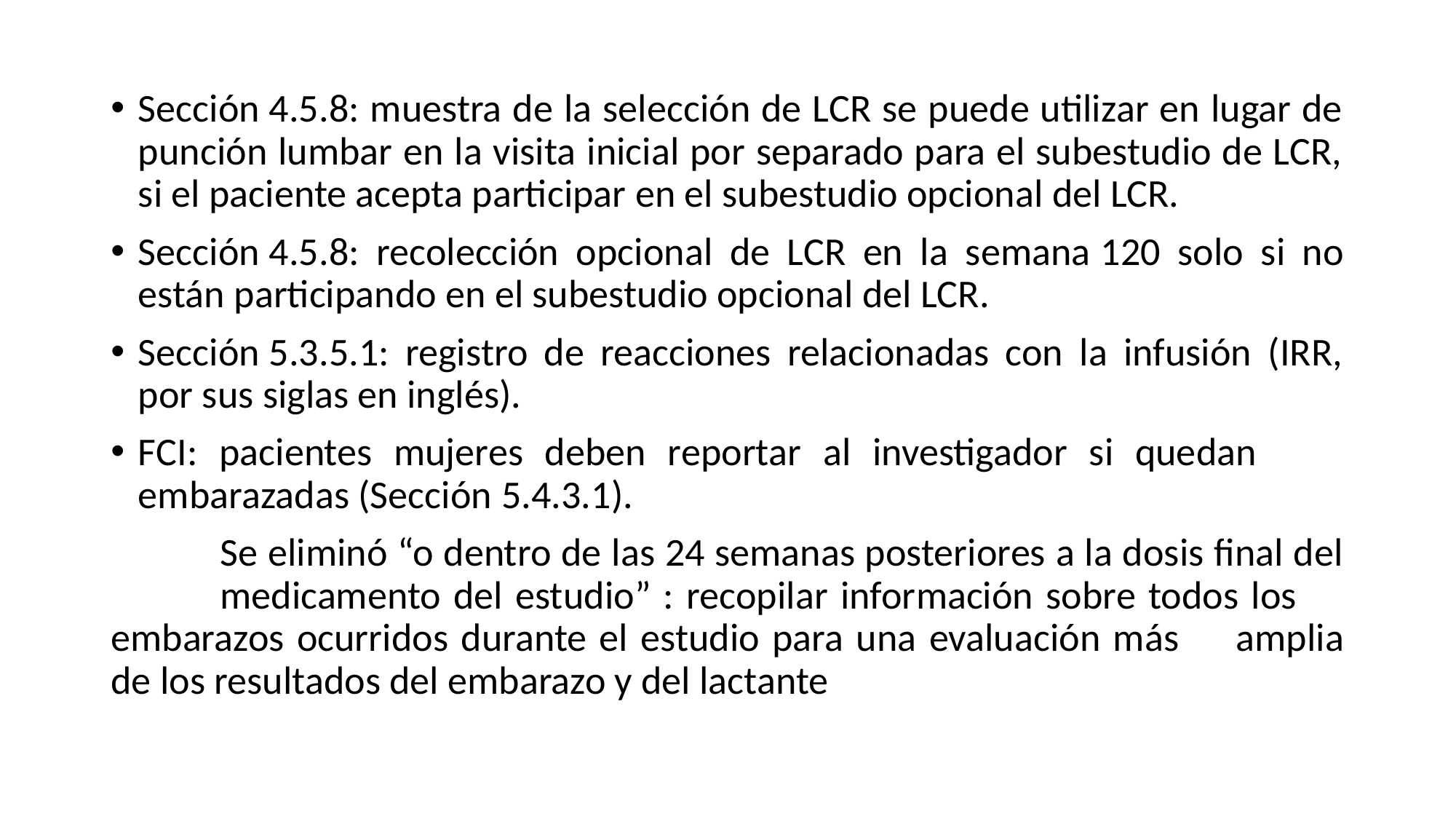

Sección 4.5.8: muestra de la selección de LCR se puede utilizar en lugar de punción lumbar en la visita inicial por separado para el subestudio de LCR, si el paciente acepta participar en el subestudio opcional del LCR.
Sección 4.5.8: recolección opcional de LCR en la semana 120 solo si no están participando en el subestudio opcional del LCR.
Sección 5.3.5.1: registro de reacciones relacionadas con la infusión (IRR, por sus siglas en inglés).
FCI: pacientes mujeres deben reportar al investigador si quedan 	embarazadas (Sección 5.4.3.1).
	Se eliminó “o dentro de las 24 semanas posteriores a la dosis final del 	medicamento del estudio” : recopilar información sobre todos los 	embarazos ocurridos durante el estudio para una evaluación más 	amplia de los resultados del embarazo y del lactante